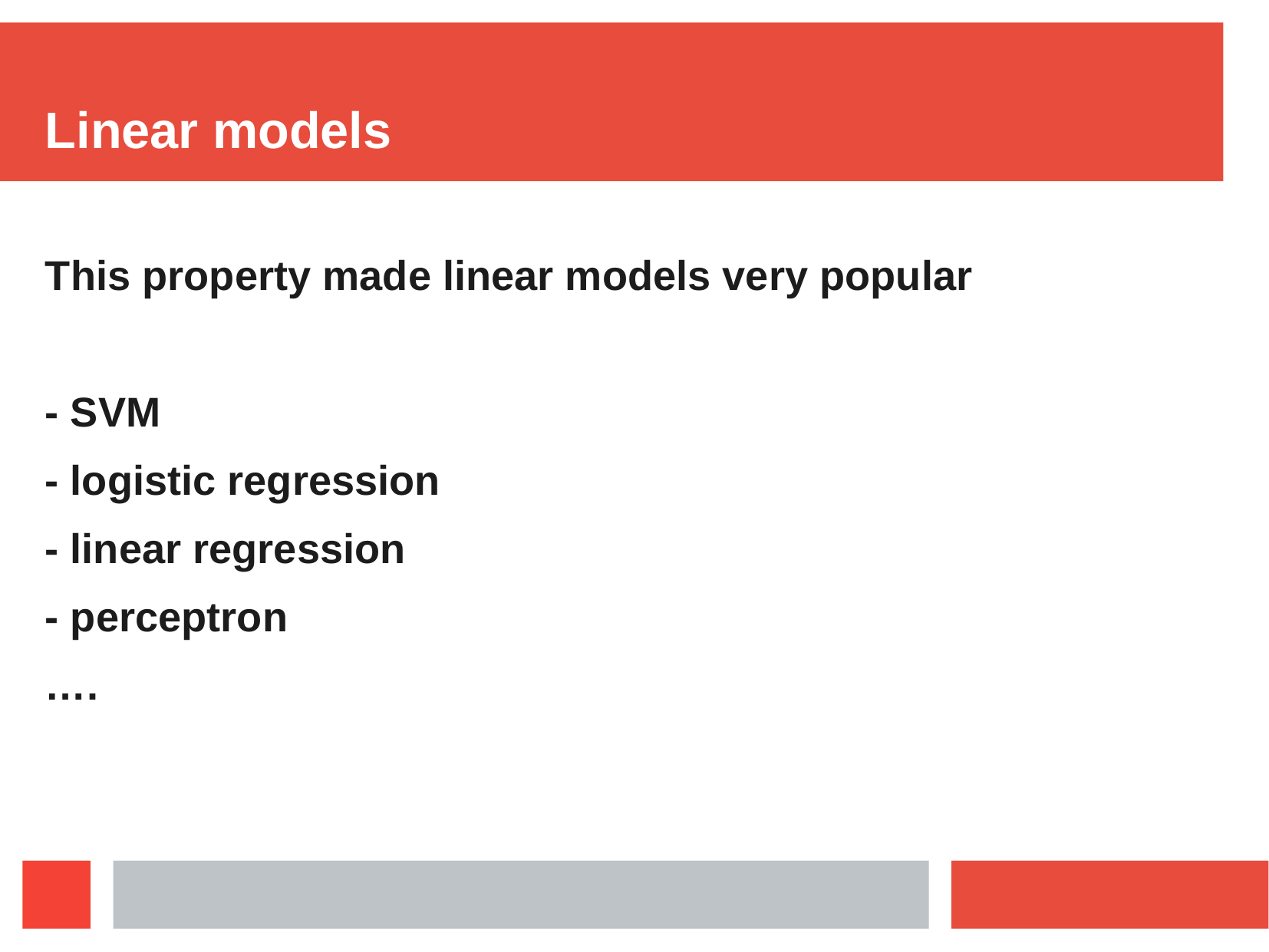

Linear models
This property made linear models very popular

- SVM
- logistic regression
- linear regression
- perceptron
….